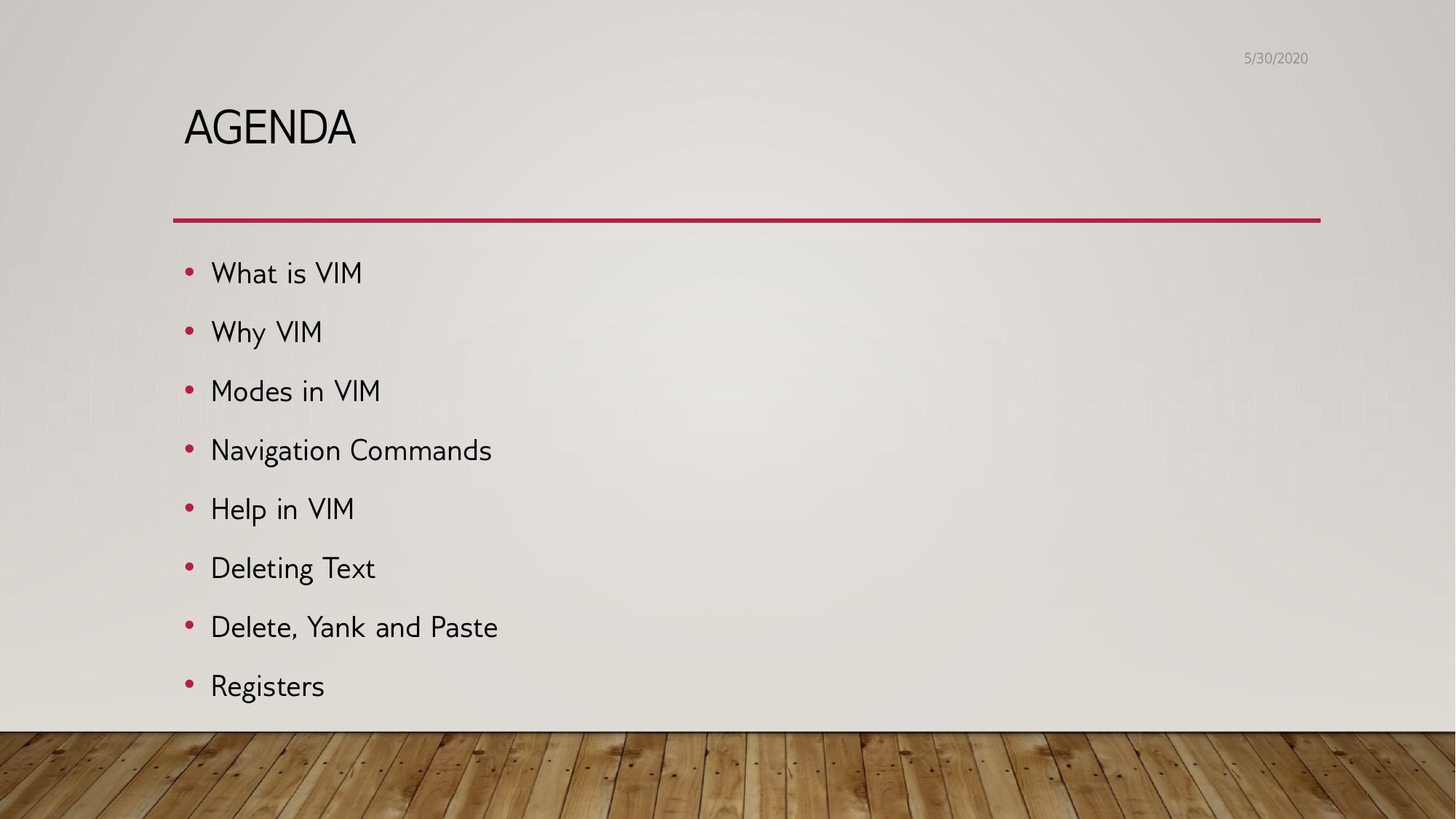

5/30/2020
# Agenda
What is VIM
Why VIM
Modes in VIM
Navigation Commands
Help in VIM
Deleting Text
Delete, Yank and Paste
Registers